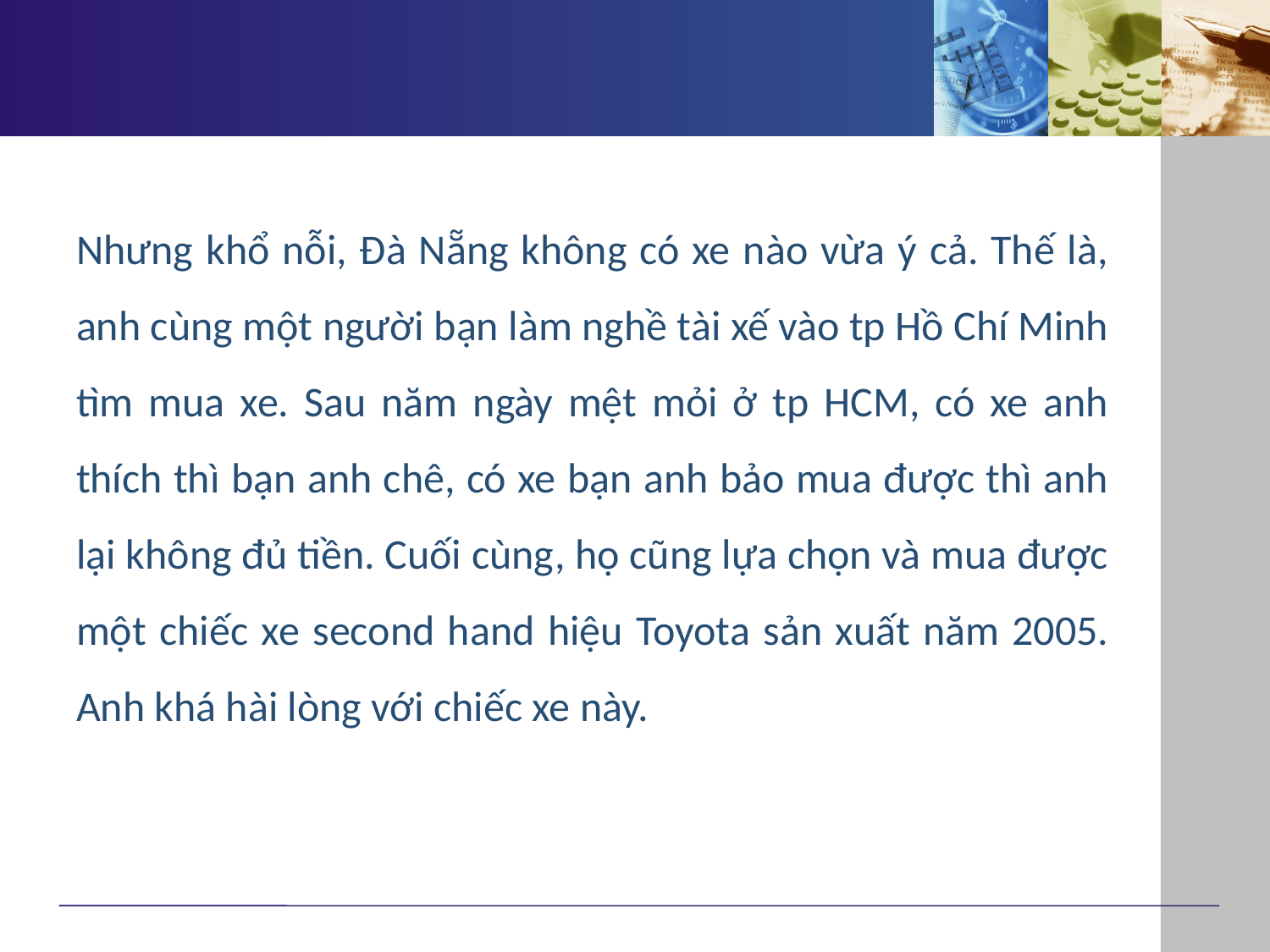

Nhưng khổ nỗi, Đà Nẵng không có xe nào vừa ý cả. Thế là, anh cùng một người bạn làm nghề tài xế vào tp Hồ Chí Minh tìm mua xe. Sau năm ngày mệt mỏi ở tp HCM, có xe anh thích thì bạn anh chê, có xe bạn anh bảo mua được thì anh lại không đủ tiền. Cuối cùng, họ cũng lựa chọn và mua được một chiếc xe second hand hiệu Toyota sản xuất năm 2005. Anh khá hài lòng với chiếc xe này.